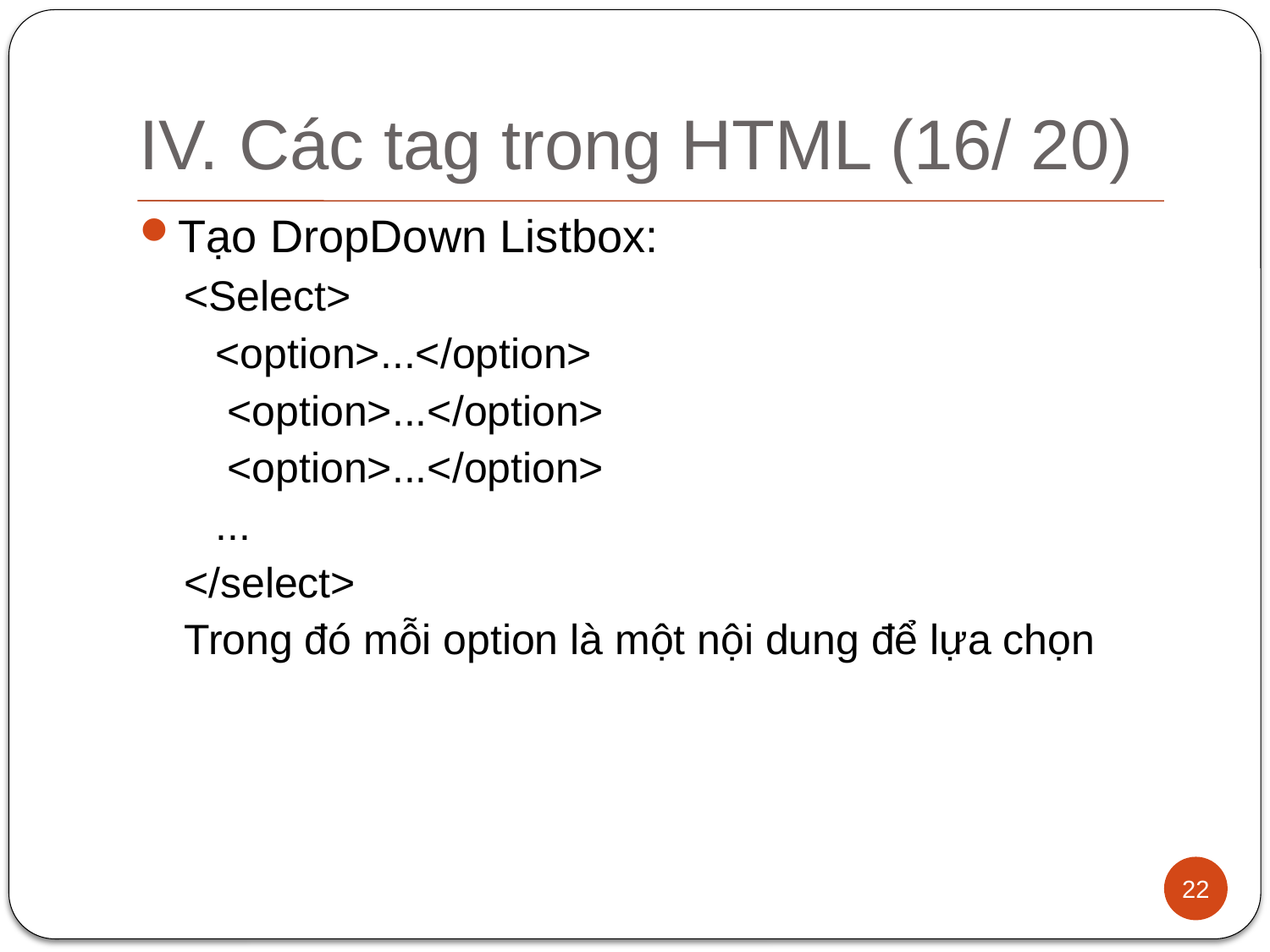

# IV. Các tag trong HTML (16/ 20)
Tạo DropDown Listbox:
<Select>
	<option>...</option>
	 <option>...</option>
	 <option>...</option>
	...
</select>
Trong đó mỗi option là một nội dung để lựa chọn

22